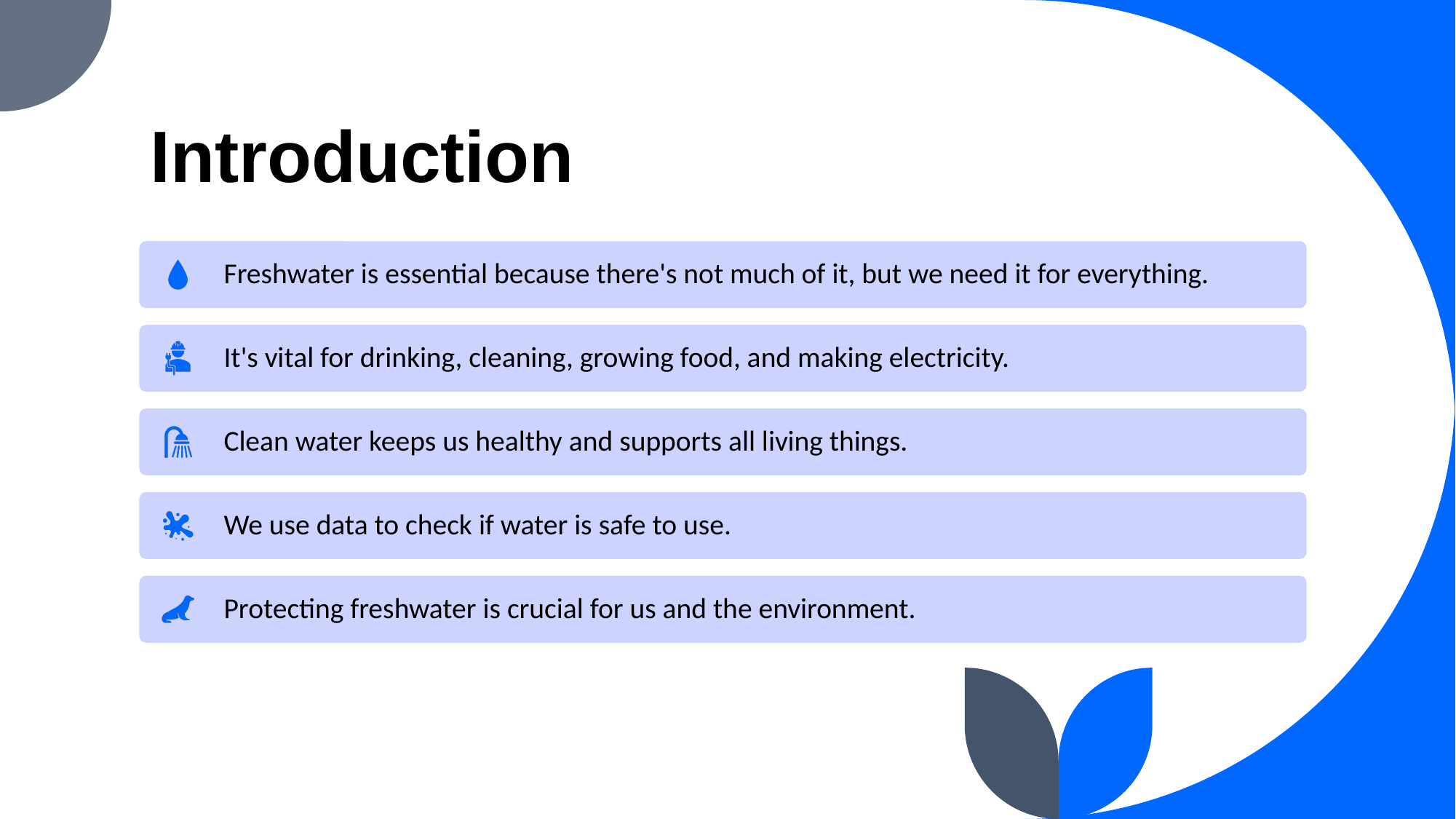

# Introduction
Freshwater is essential because there's not much of it, but we need it for everything.
It's vital for drinking, cleaning, growing food, and making electricity.
Clean water keeps us healthy and supports all living things.
We use data to check if water is safe to use.
Protecting freshwater is crucial for us and the environment.